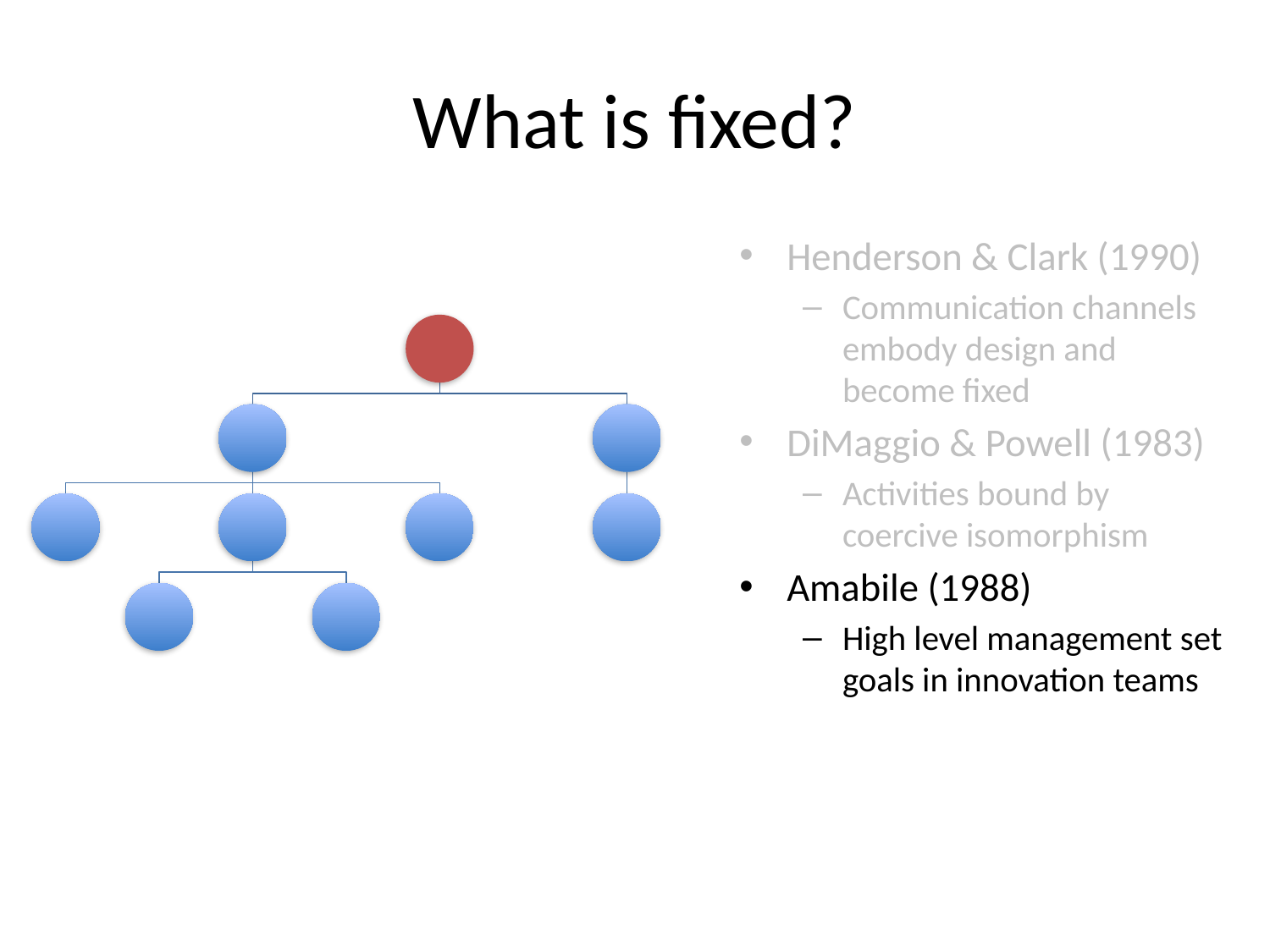

# What is fixed?

Henderson & Clark (1990)
Communication channels embody design and become fixed
DiMaggio & Powell (1983)
Activities bound by coercive isomorphism
Amabile (1988)
High level management set goals in innovation teams